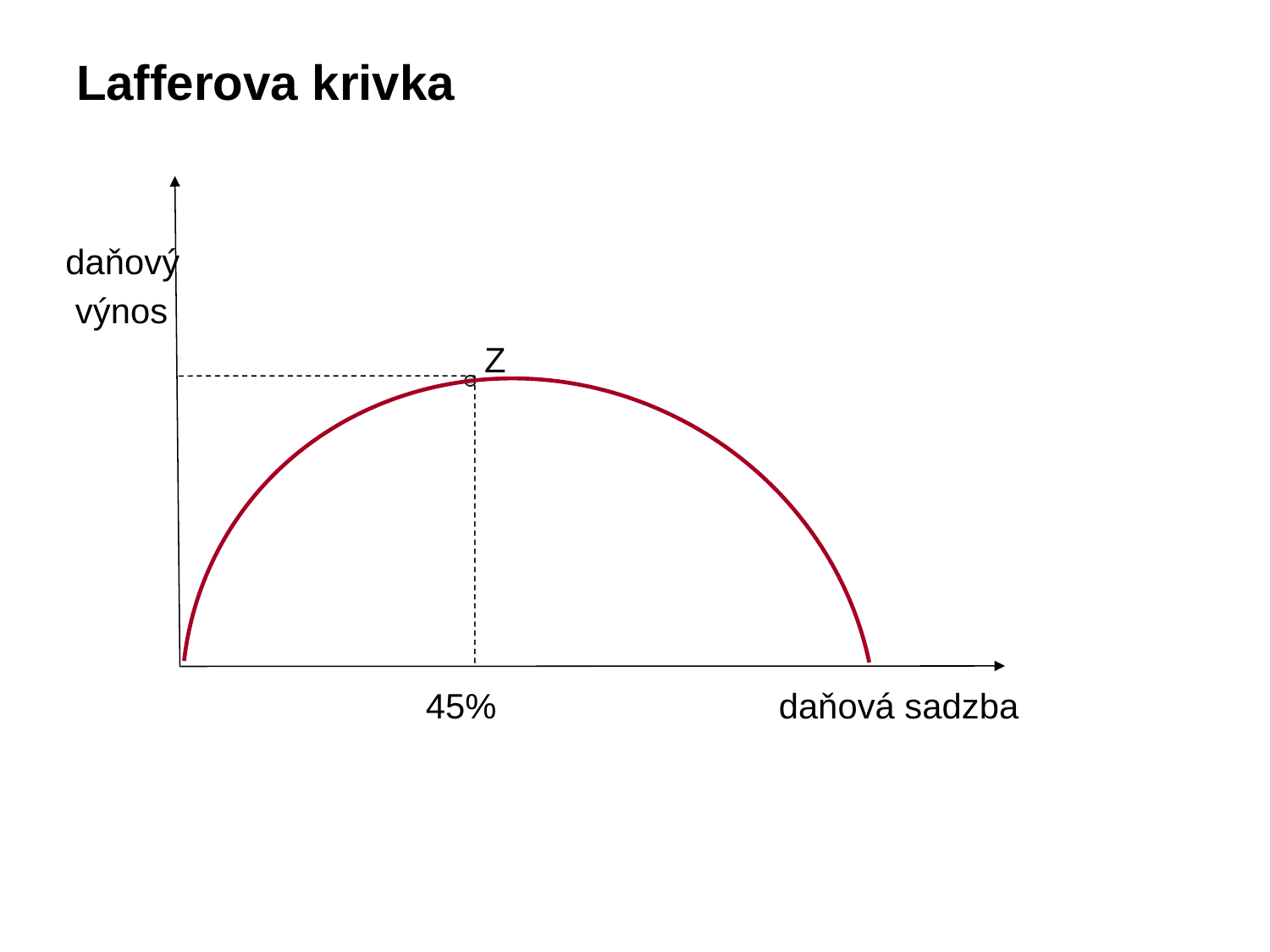

# Lafferova krivka

daňový
 výnos
                                           Z

                                     45%                             daňová sadzba